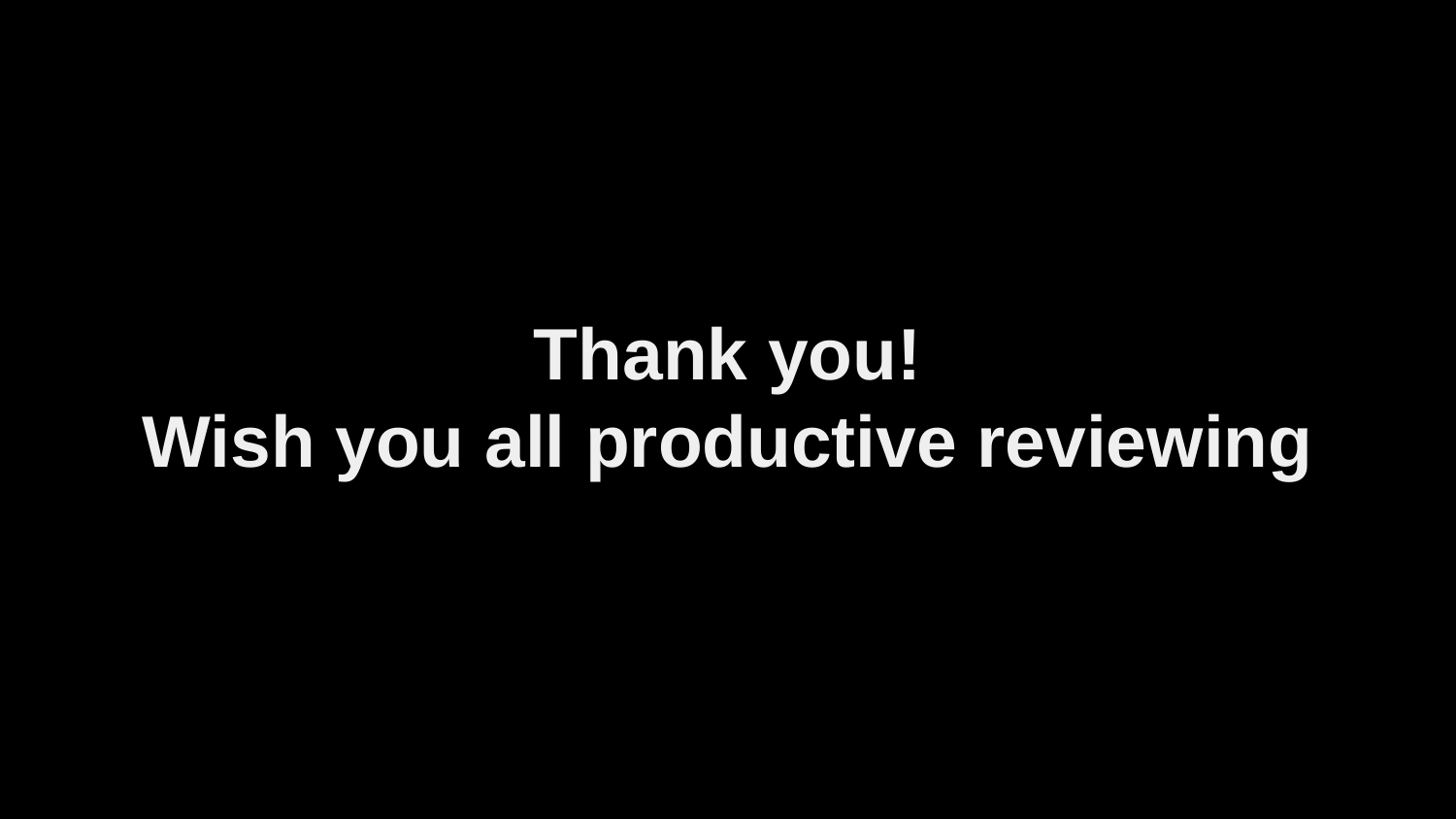

# Thank you!
Wish you all productive reviewing